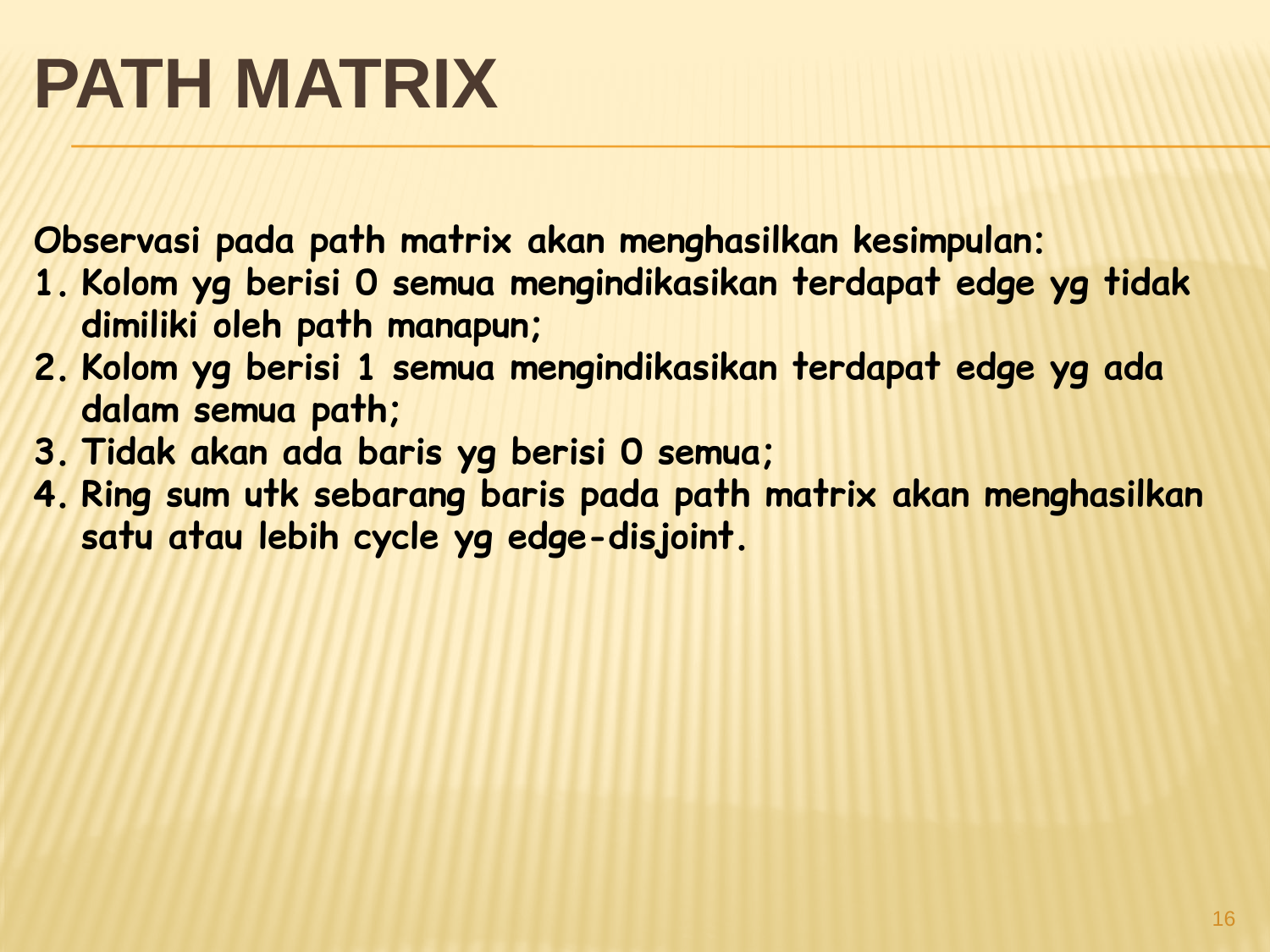

# Path matrix
Observasi pada path matrix akan menghasilkan kesimpulan:
Kolom yg berisi 0 semua mengindikasikan terdapat edge yg tidak dimiliki oleh path manapun;
Kolom yg berisi 1 semua mengindikasikan terdapat edge yg ada dalam semua path;
Tidak akan ada baris yg berisi 0 semua;
Ring sum utk sebarang baris pada path matrix akan menghasilkan satu atau lebih cycle yg edge-disjoint.
16